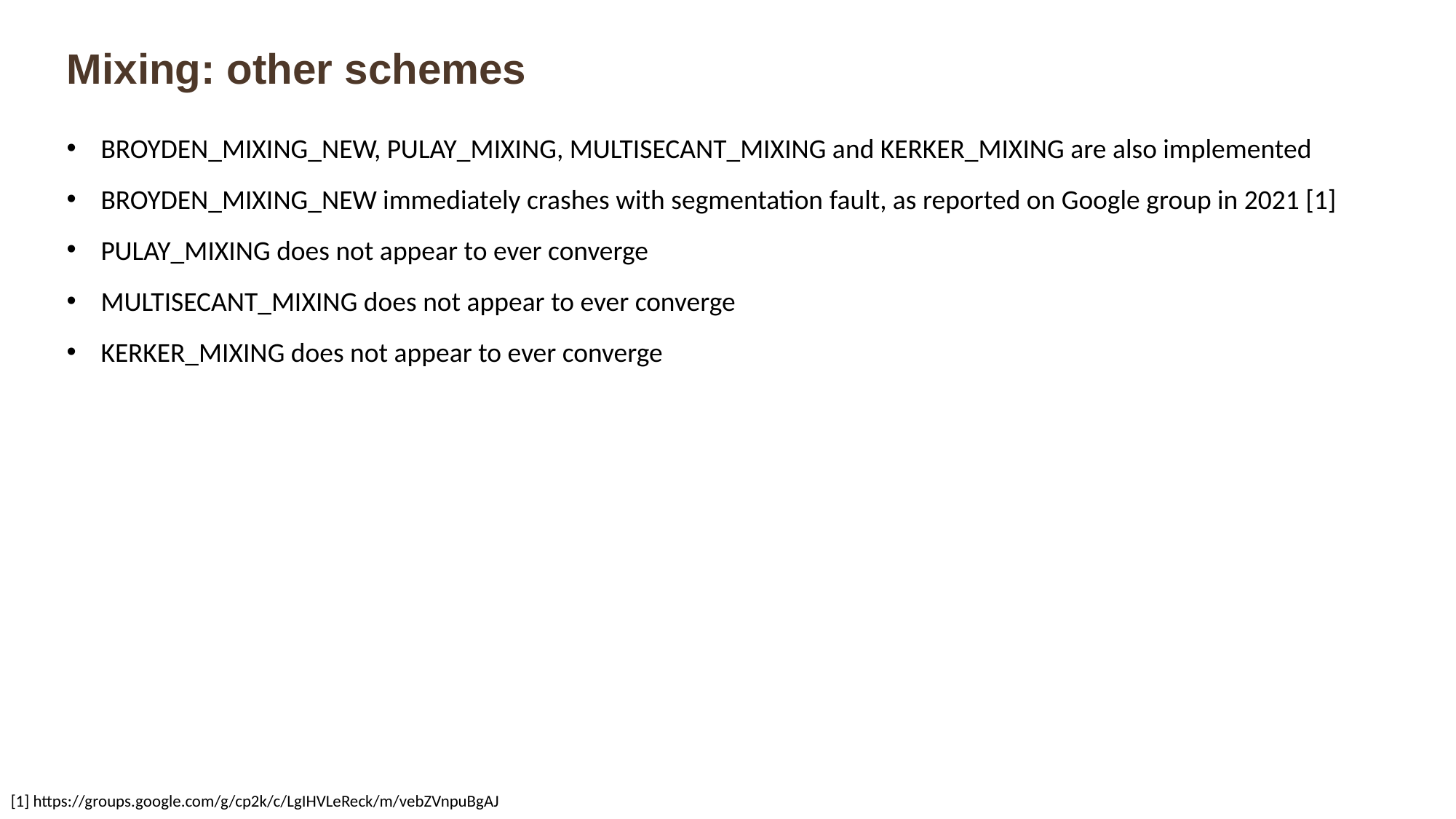

Mixing: other schemes
BROYDEN_MIXING_NEW, PULAY_MIXING, MULTISECANT_MIXING and KERKER_MIXING are also implemented
BROYDEN_MIXING_NEW immediately crashes with segmentation fault, as reported on Google group in 2021 [1]
PULAY_MIXING does not appear to ever converge
MULTISECANT_MIXING does not appear to ever converge
KERKER_MIXING does not appear to ever converge

[1] https://groups.google.com/g/cp2k/c/LgIHVLeReck/m/vebZVnpuBgAJ